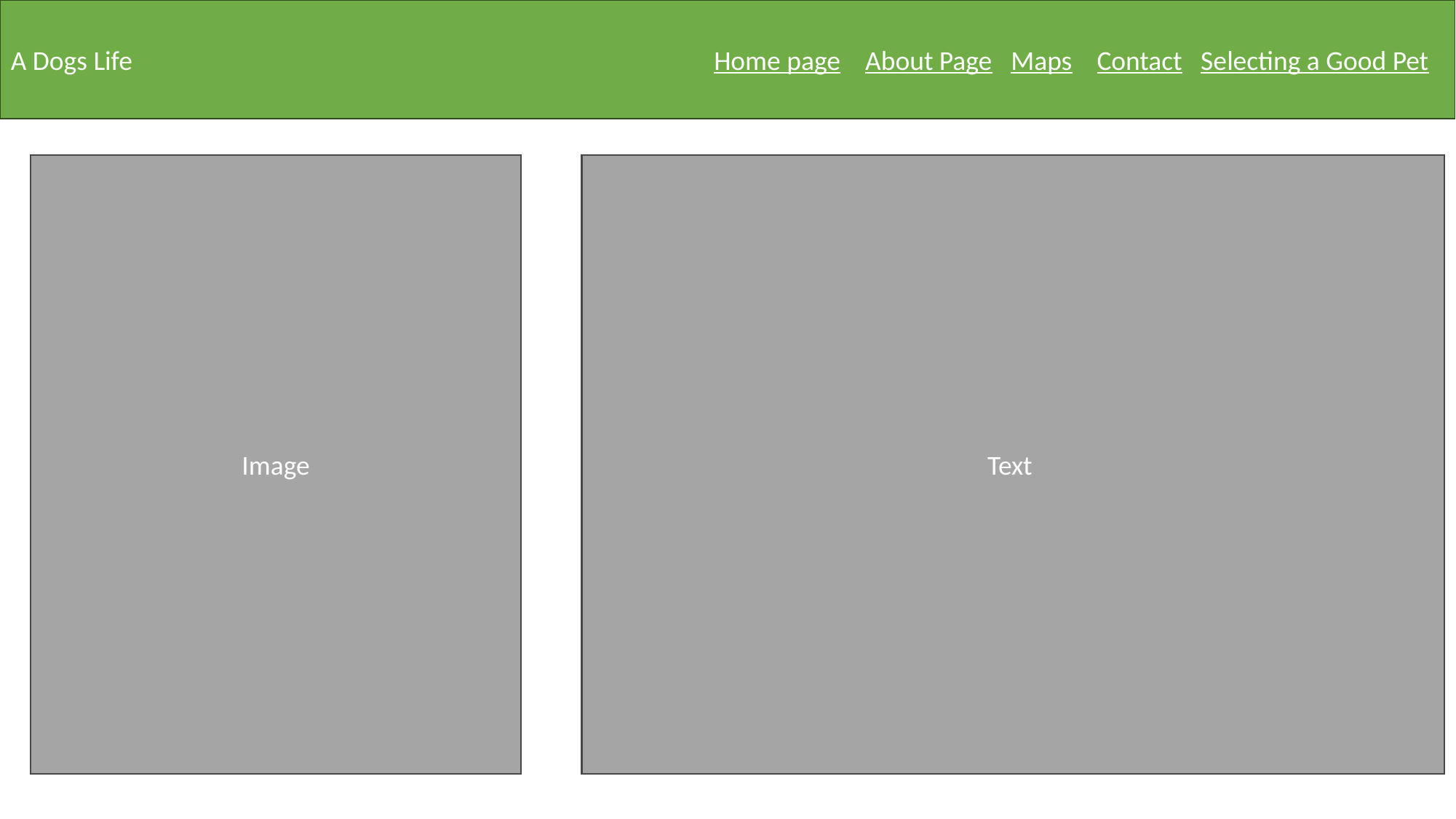

A Dogs Life                                                                                              Home page    About Page   Maps    Contact   Selecting a Good Pet
Image
Text